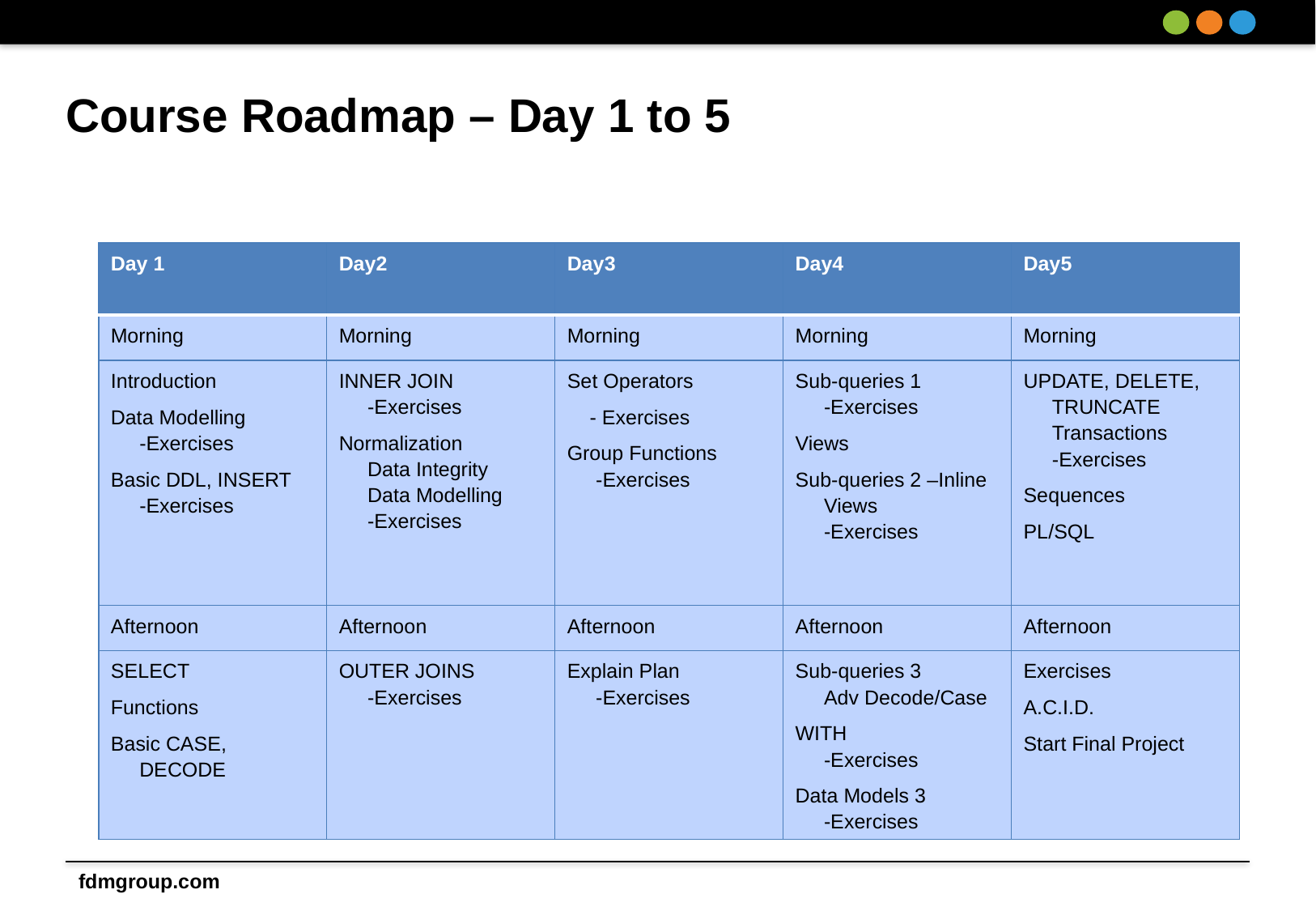

# Course Roadmap – Day 1 to 5
| Day 1 | Day2 | Day3 | Day4 | Day5 |
| --- | --- | --- | --- | --- |
| Morning | Morning | Morning | Morning | Morning |
| Introduction Data Modelling -Exercises Basic DDL, INSERT -Exercises | INNER JOIN -Exercises Normalization Data Integrity Data Modelling -Exercises | Set Operators - Exercises Group Functions -Exercises | Sub-queries 1 -Exercises Views Sub-queries 2 –Inline Views -Exercises | UPDATE, DELETE, TRUNCATE Transactions -Exercises Sequences PL/SQL |
| Afternoon | Afternoon | Afternoon | Afternoon | Afternoon |
| SELECT Functions Basic CASE, DECODE | OUTER JOINS -Exercises | Explain Plan -Exercises | Sub-queries 3 Adv Decode/Case WITH -Exercises Data Models 3 -Exercises | Exercises A.C.I.D. Start Final Project |